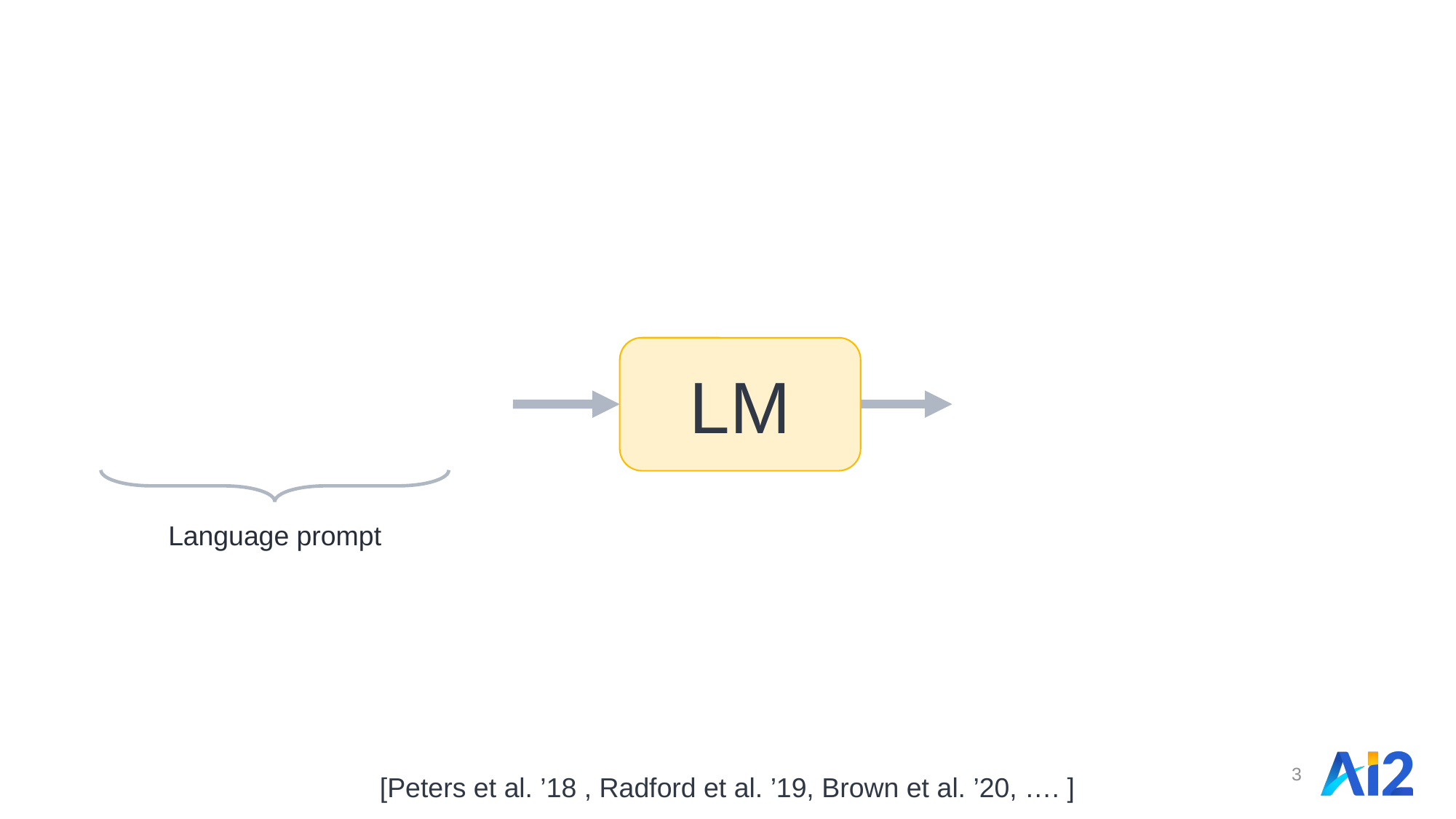

LM
Language prompt
3
[Peters et al. ’18 , Radford et al. ’19, Brown et al. ’20, …. ]